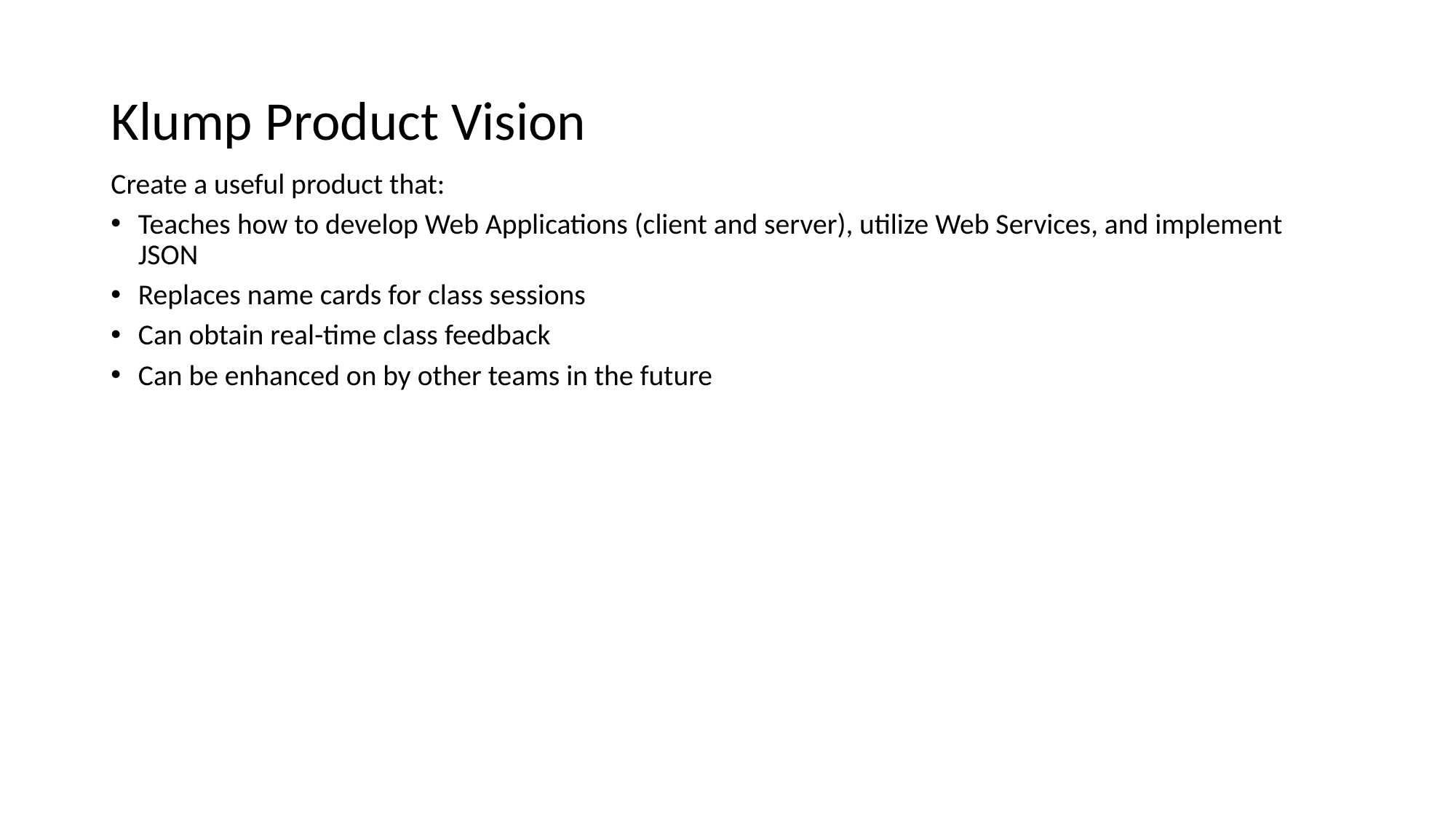

# Klump Product Vision
Create a useful product that:
Teaches how to develop Web Applications (client and server), utilize Web Services, and implement JSON
Replaces name cards for class sessions
Can obtain real-time class feedback
Can be enhanced on by other teams in the future